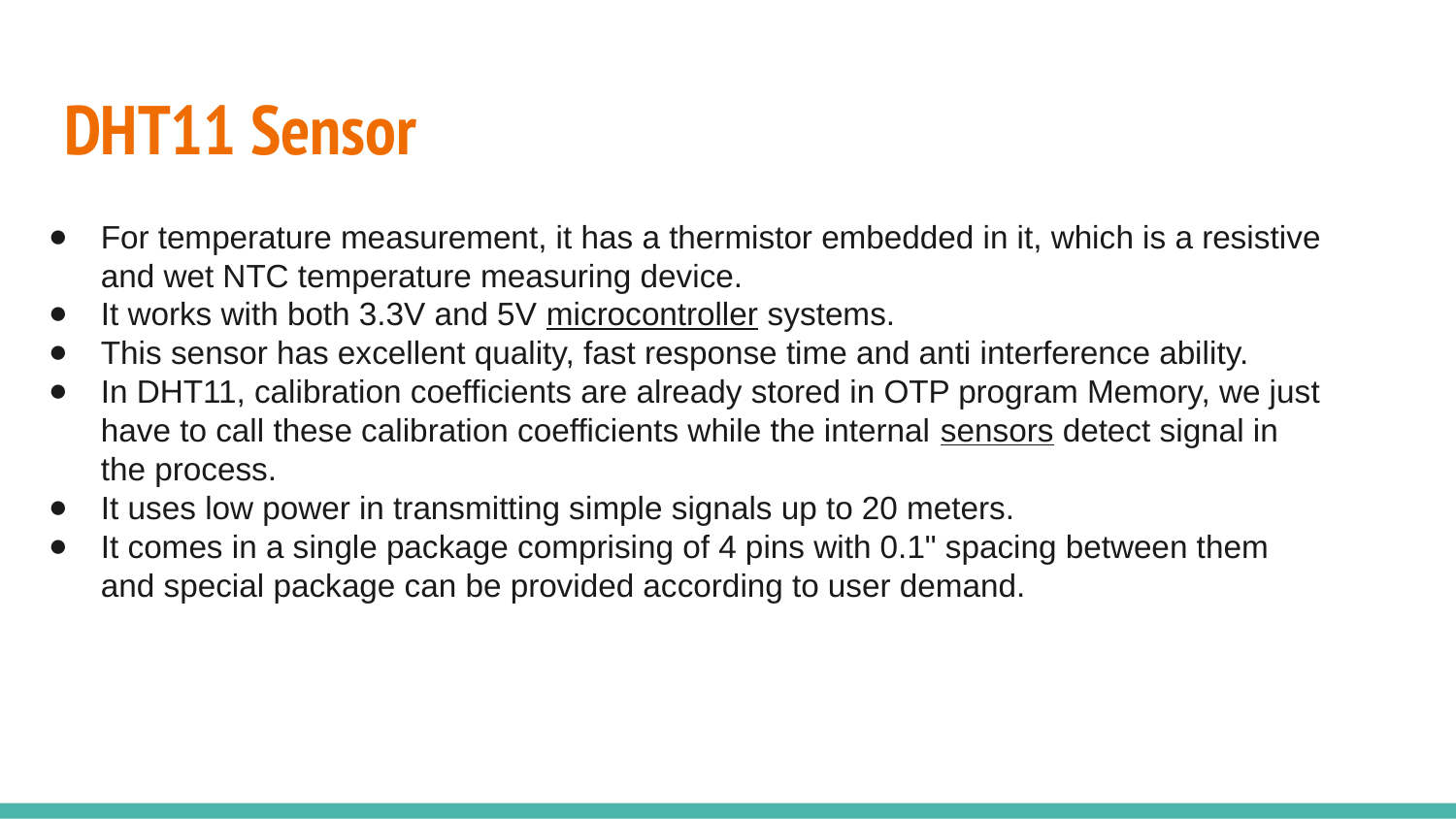

# DHT11 Sensor
For temperature measurement, it has a thermistor embedded in it, which is a resistive and wet NTC temperature measuring device.
It works with both 3.3V and 5V microcontroller systems.
This sensor has excellent quality, fast response time and anti interference ability.
In DHT11, calibration coefficients are already stored in OTP program Memory, we just have to call these calibration coefficients while the internal sensors detect signal in the process.
It uses low power in transmitting simple signals up to 20 meters.
It comes in a single package comprising of 4 pins with 0.1" spacing between them and special package can be provided according to user demand.